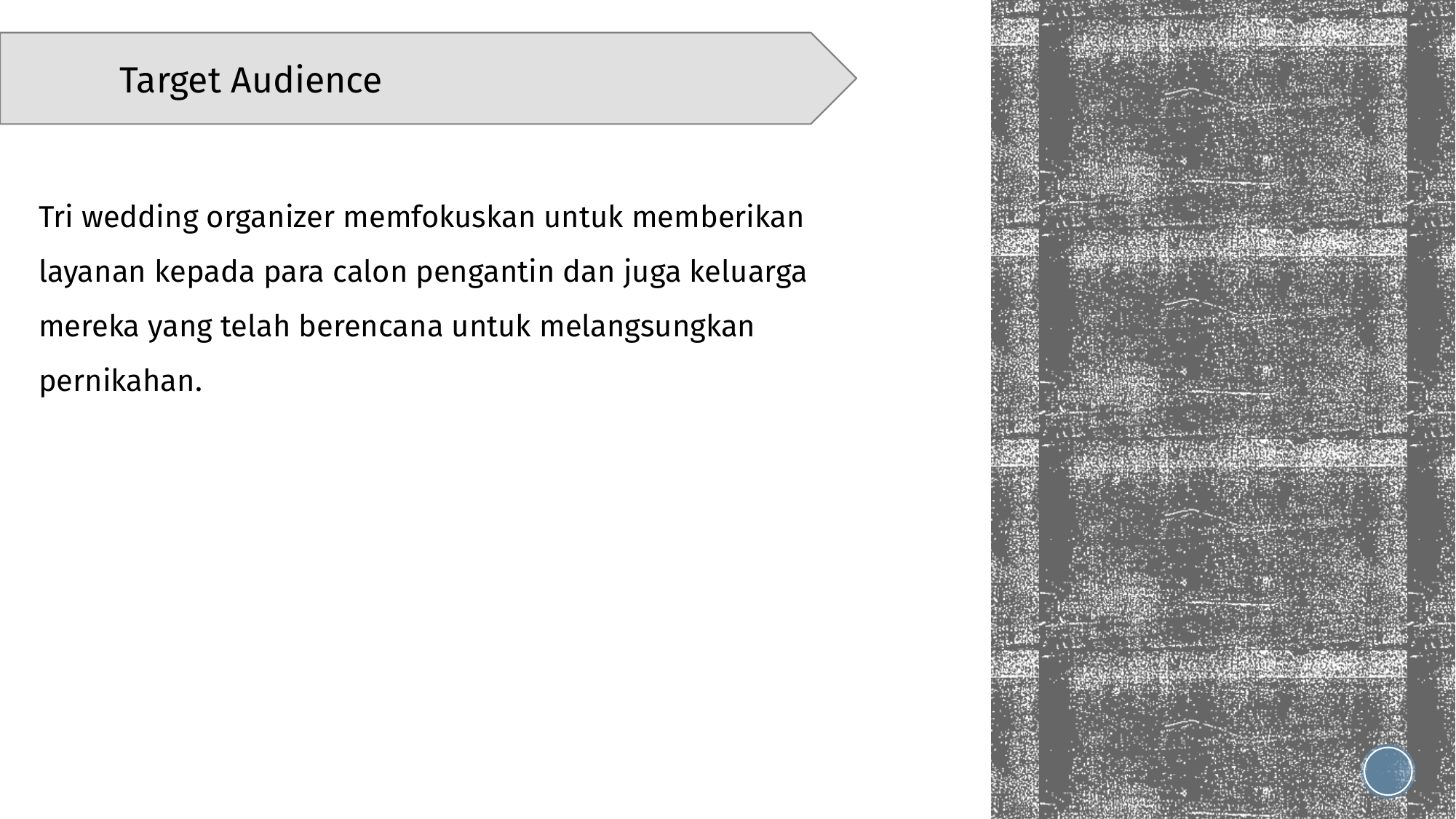

Target Audience
Tri wedding organizer memfokuskan untuk memberikan layanan kepada para calon pengantin dan juga keluarga mereka yang telah berencana untuk melangsungkan pernikahan.